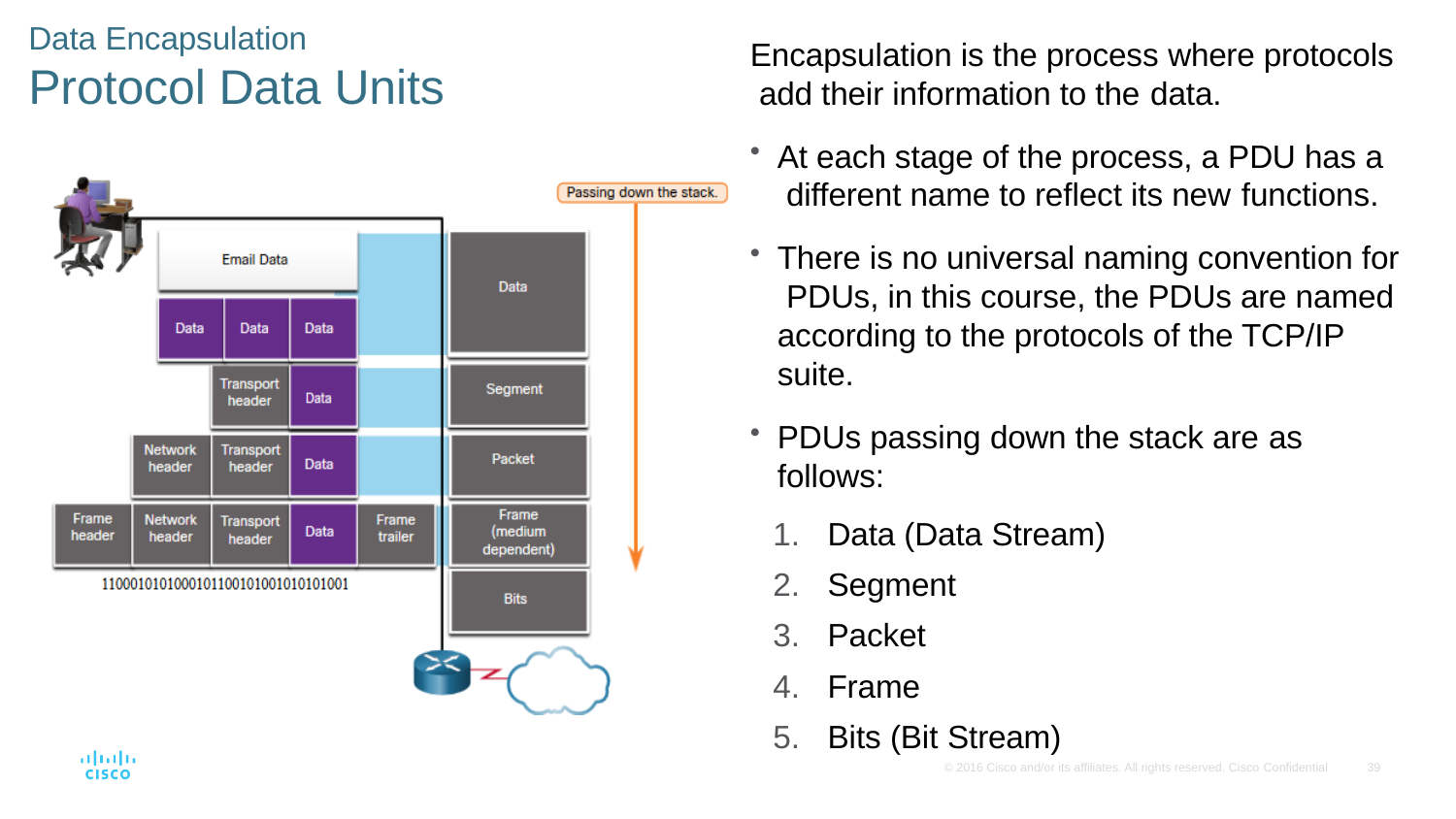

Data Encapsulation
Protocol Data Units
Encapsulation is the process where protocols  add their information to the data.
At each stage of the process, a PDU has a  different name to reflect its new functions.
There is no universal naming convention for  PDUs, in this course, the PDUs are named  according to the protocols of the TCP/IP  suite.
PDUs passing down the stack are as
follows:

Data (Data Stream)
Segment
Packet
Frame
Bits (Bit Stream)
© 2016 Cisco and/or its affiliates. All rights reserved. Cisco Confidential
39